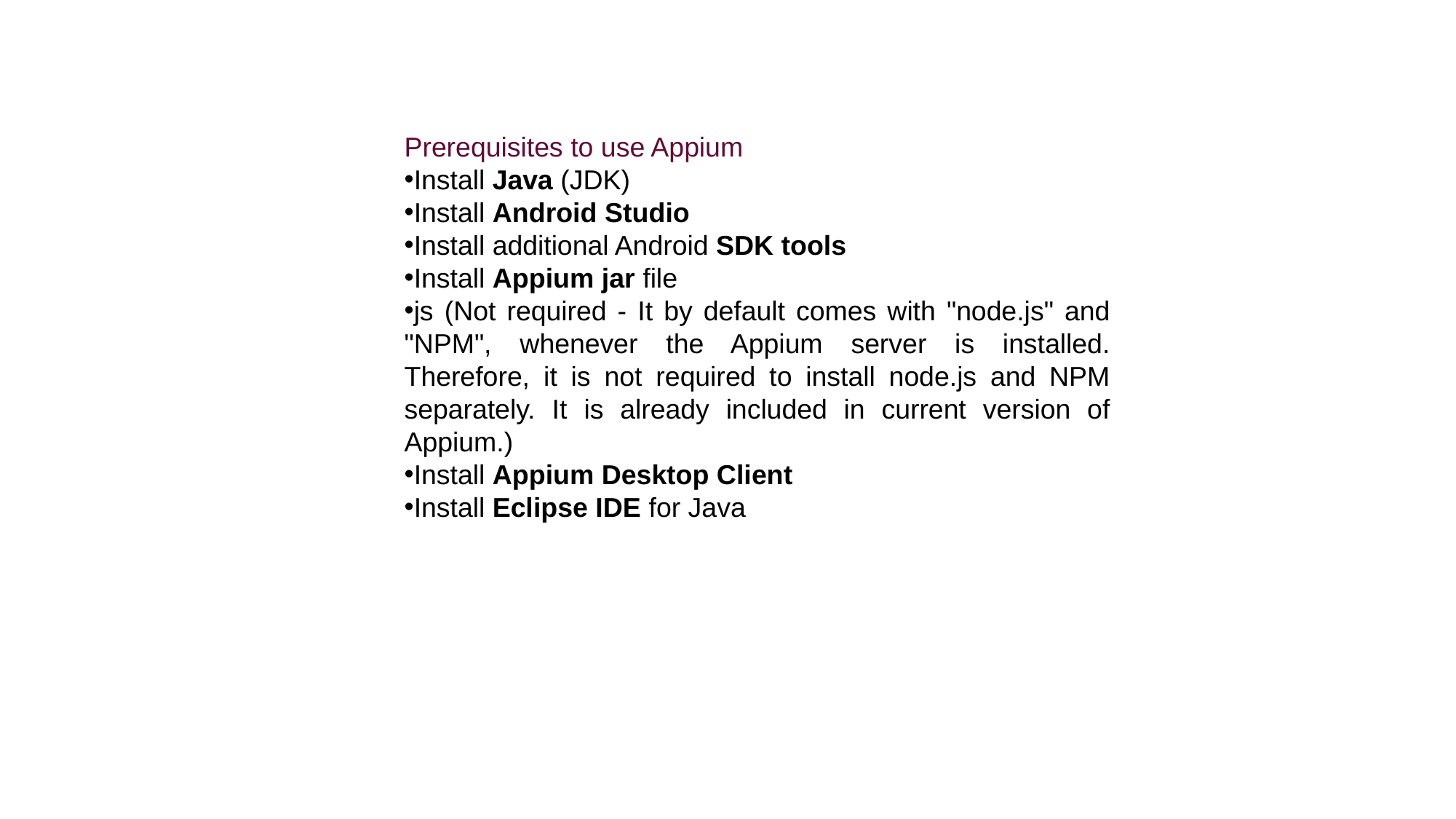

Prerequisites to use Appium
Install Java (JDK)
Install Android Studio
Install additional Android SDK tools
Install Appium jar file
js (Not required - It by default comes with "node.js" and "NPM", whenever the Appium server is installed. Therefore, it is not required to install node.js and NPM separately. It is already included in current version of Appium.)
Install Appium Desktop Client
Install Eclipse IDE for Java